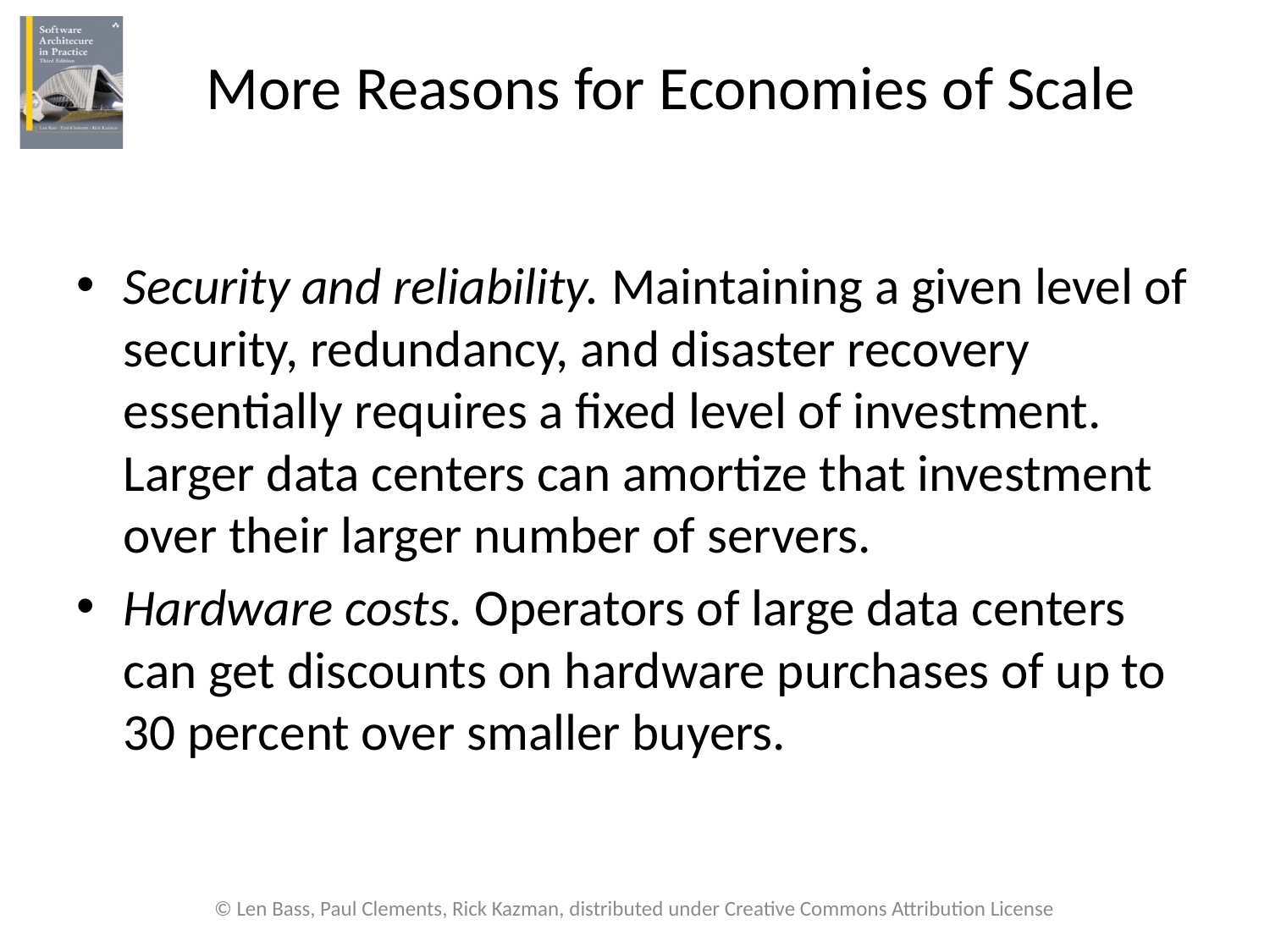

# More Reasons for Economies of Scale
Security and reliability. Maintaining a given level of security, redundancy, and disaster recovery essentially requires a fixed level of investment. Larger data centers can amortize that investment over their larger number of servers.
Hardware costs. Operators of large data centers can get discounts on hardware purchases of up to 30 percent over smaller buyers.
© Len Bass, Paul Clements, Rick Kazman, distributed under Creative Commons Attribution License